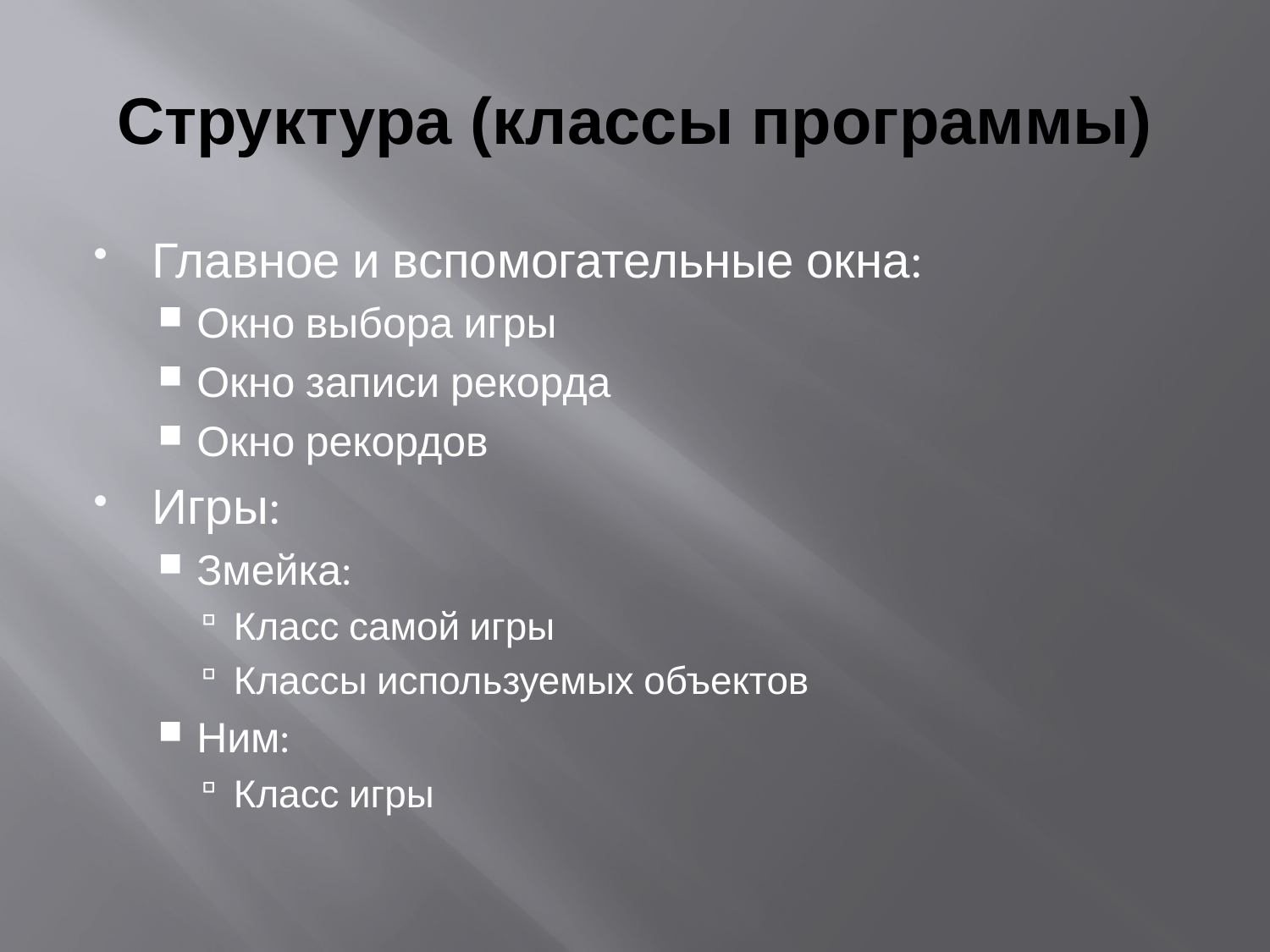

# Структура (классы программы)
Главное и вспомогательные окна:
Окно выбора игры
Окно записи рекорда
Окно рекордов
Игры:
Змейка:
Класс самой игры
Классы используемых объектов
Ним:
Класс игры